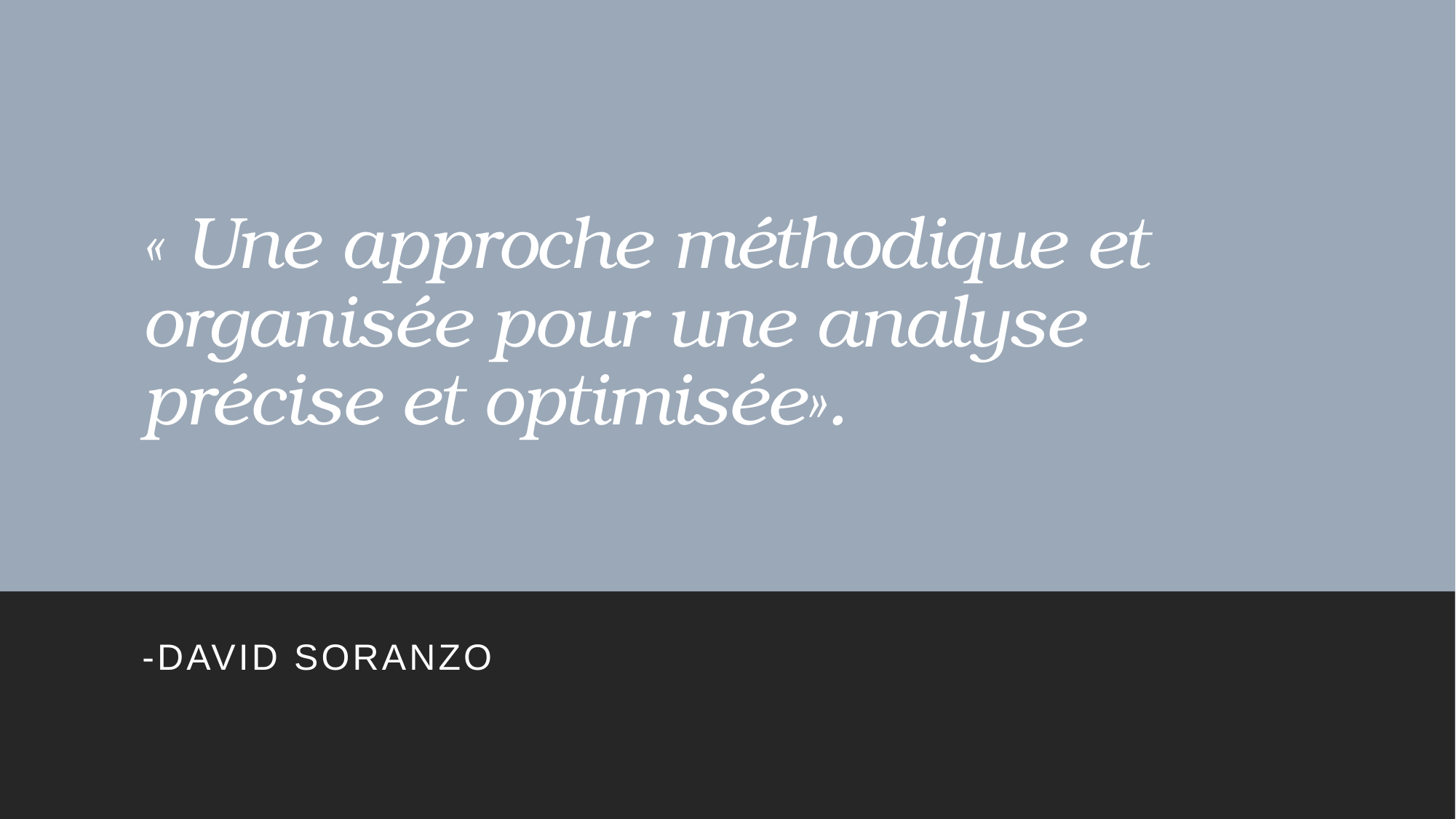

# « Une approche méthodique et organisée pour une analyse précise et optimisée».

-david soranzo